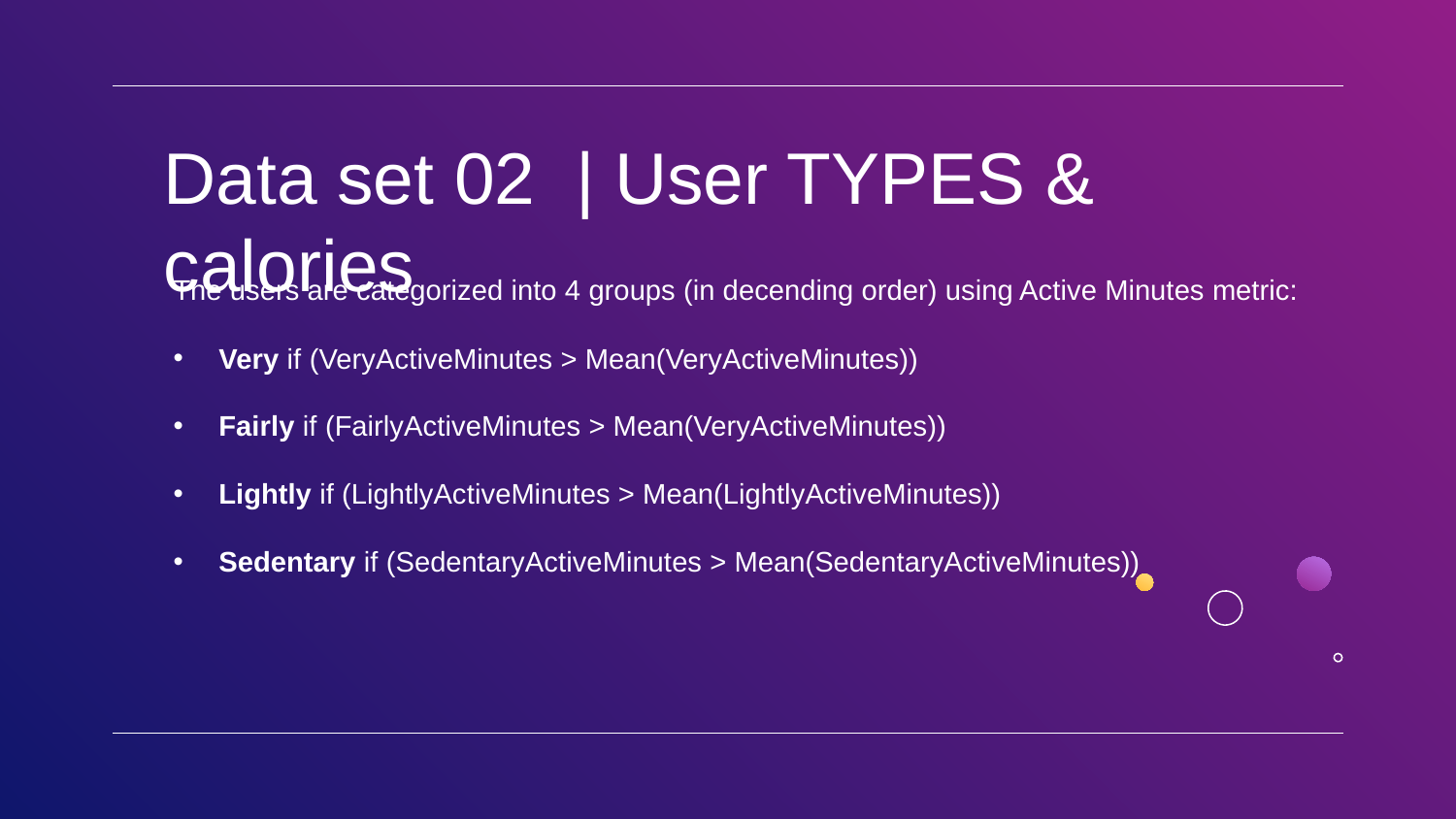

# Data set 02  | User TYPES & calories
The users are categorized into 4 groups (in decending order) using Active Minutes metric:

Very if (VeryActiveMinutes > Mean(VeryActiveMinutes))

Fairly if (FairlyActiveMinutes > Mean(VeryActiveMinutes))

Lightly if (LightlyActiveMinutes > Mean(LightlyActiveMinutes))

Sedentary if (SedentaryActiveMinutes > Mean(SedentaryActiveMinutes))